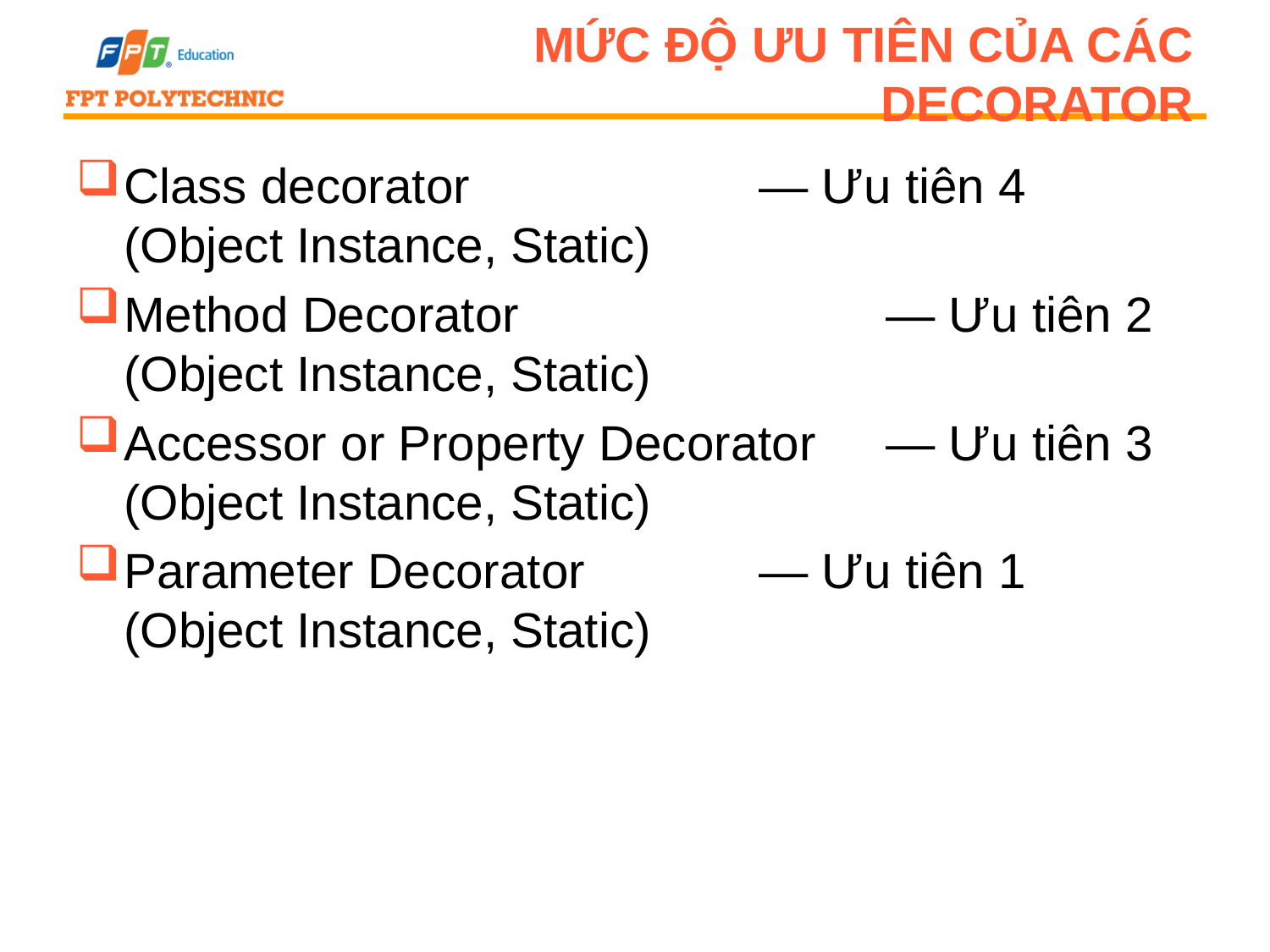

# Mức độ ưu tiên của các decorator
Class decorator 			— Ưu tiên 4 (Object Instance, Static)
Method Decorator 			— Ưu tiên 2 (Object Instance, Static)
Accessor or Property Decorator 	— Ưu tiên 3 (Object Instance, Static)
Parameter Decorator 		— Ưu tiên 1 (Object Instance, Static)